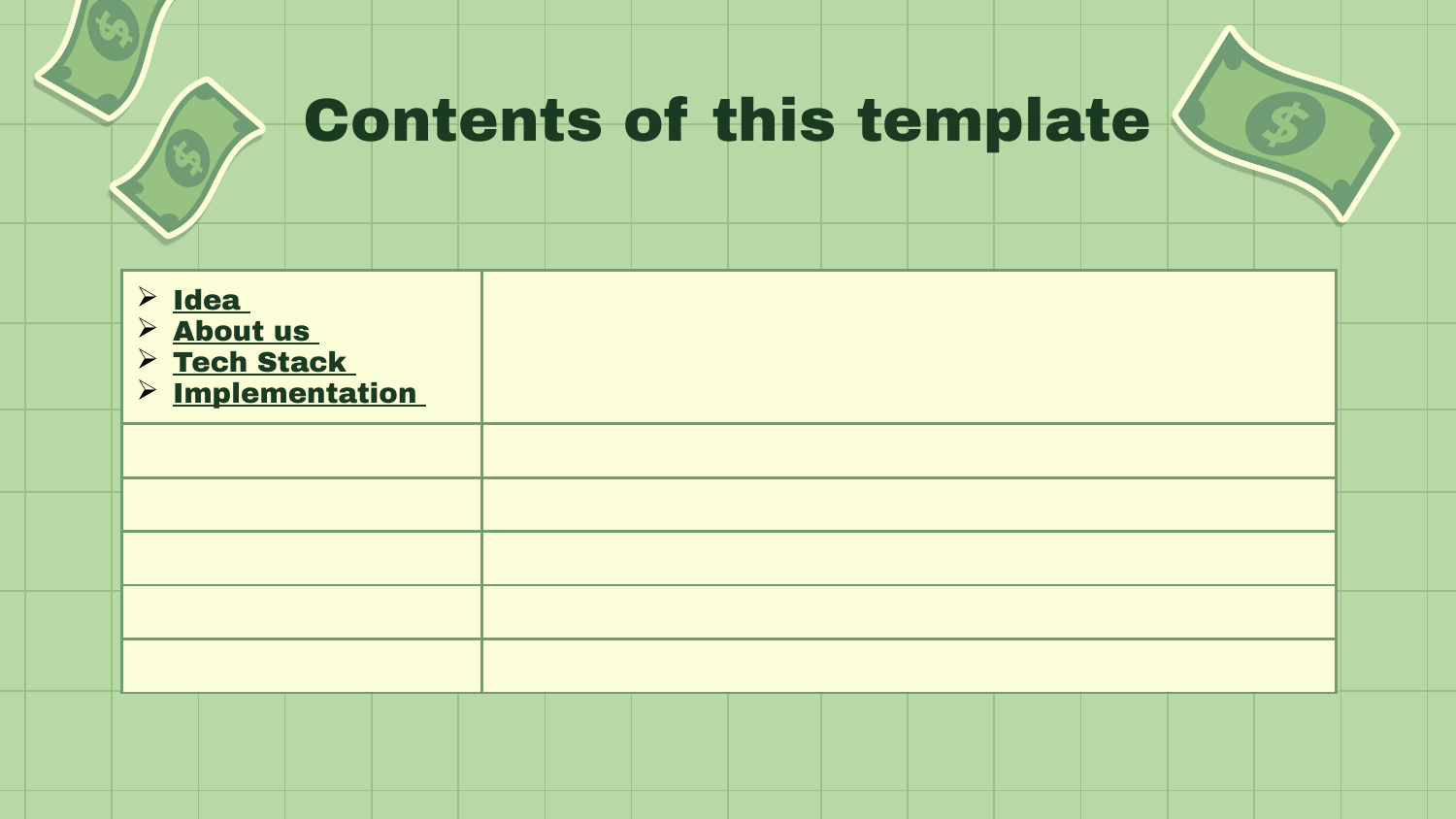

# Contents of this template

| Idea About us Tech Stack Implementation |  |
| --- | --- |
|  |  |
|  |  |
|  |  |
|  |  |
|  |  |